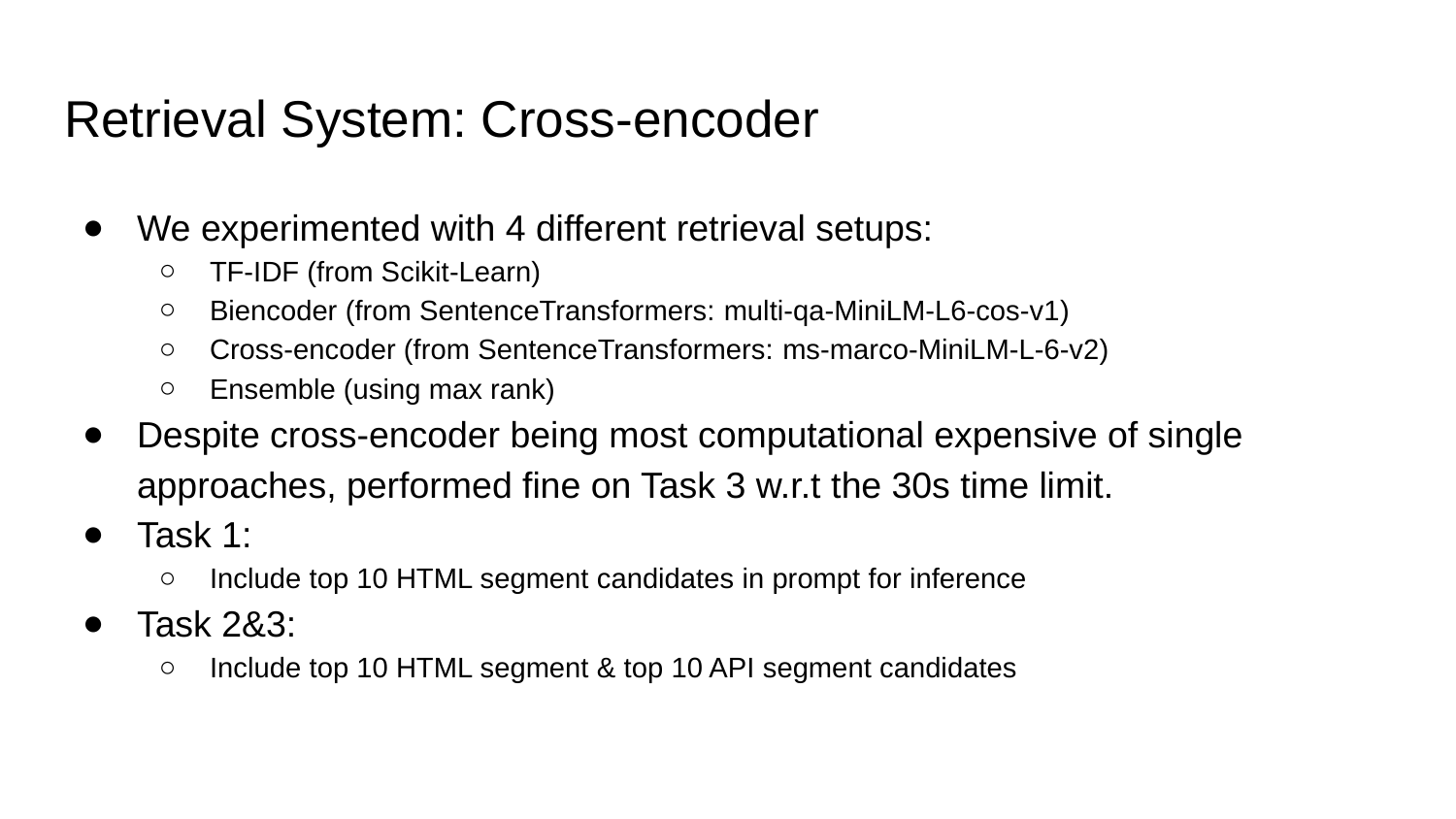

# Retrieval System: Cross-encoder
We experimented with 4 different retrieval setups:
TF-IDF (from Scikit-Learn)
Biencoder (from SentenceTransformers: multi-qa-MiniLM-L6-cos-v1)
Cross-encoder (from SentenceTransformers: ms-marco-MiniLM-L-6-v2)
Ensemble (using max rank)
Despite cross-encoder being most computational expensive of single approaches, performed fine on Task 3 w.r.t the 30s time limit.
Task 1:
Include top 10 HTML segment candidates in prompt for inference
Task 2&3:
Include top 10 HTML segment & top 10 API segment candidates